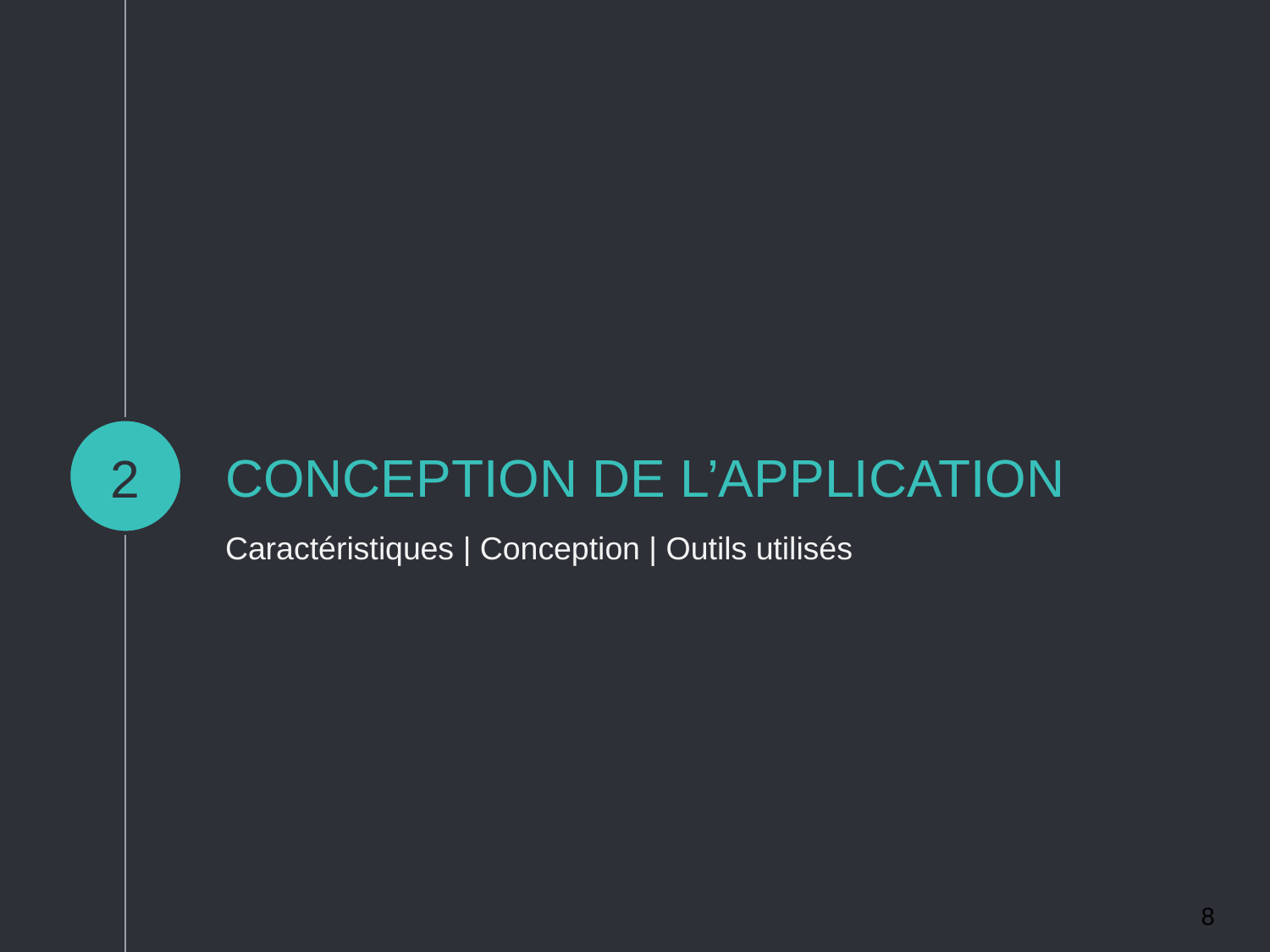

2
# CONCEPTION DE L’APPLICATION
Caractéristiques | Conception | Outils utilisés
8